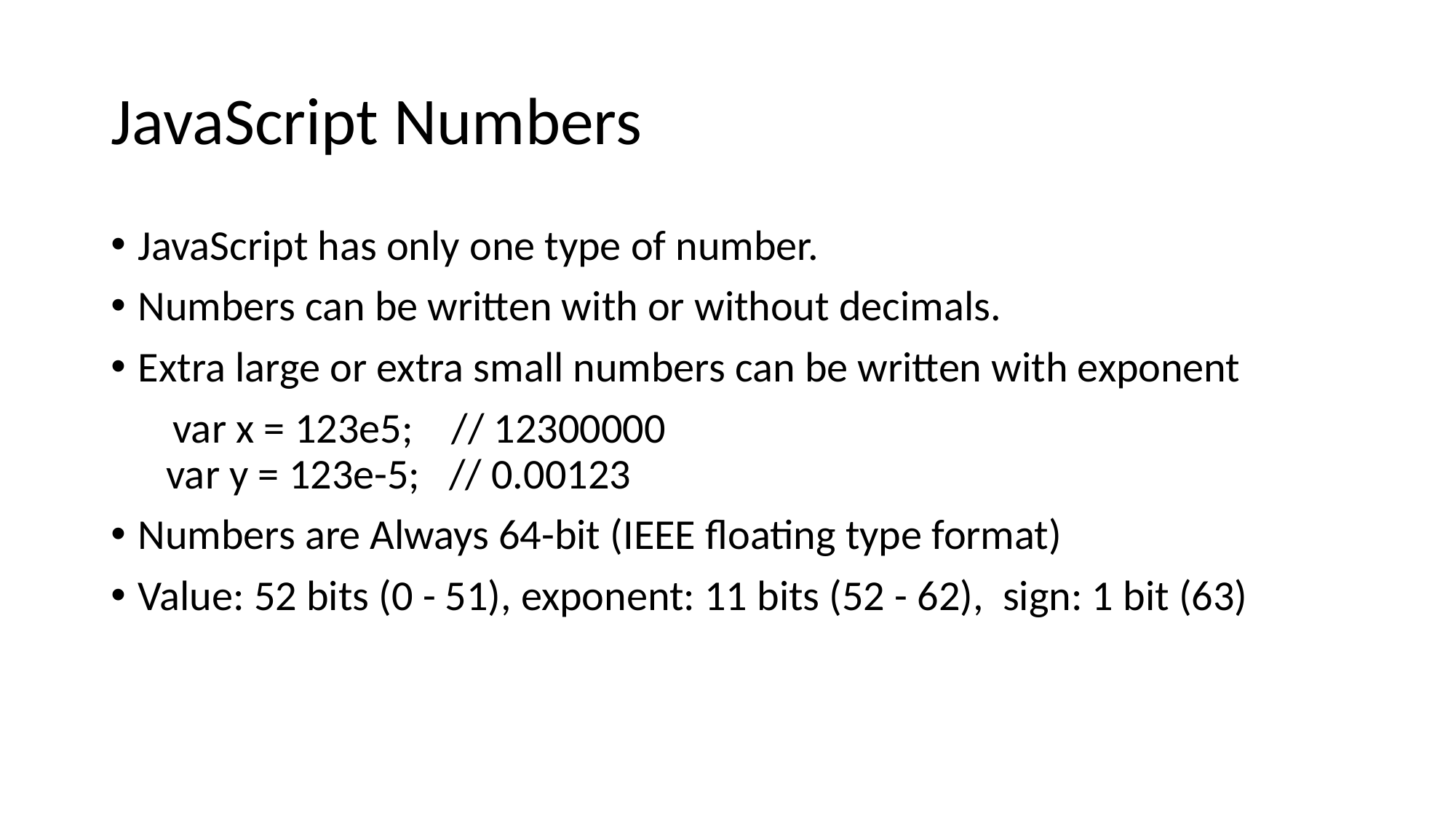

# JavaScript Numbers
JavaScript has only one type of number.
Numbers can be written with or without decimals.
Extra large or extra small numbers can be written with exponent
var x = 123e5;    // 12300000
var y = 123e-5;   // 0.00123
Numbers are Always 64-bit (IEEE floating type format)
Value: 52 bits (0 - 51), exponent: 11 bits (52 - 62),  sign: 1 bit (63)